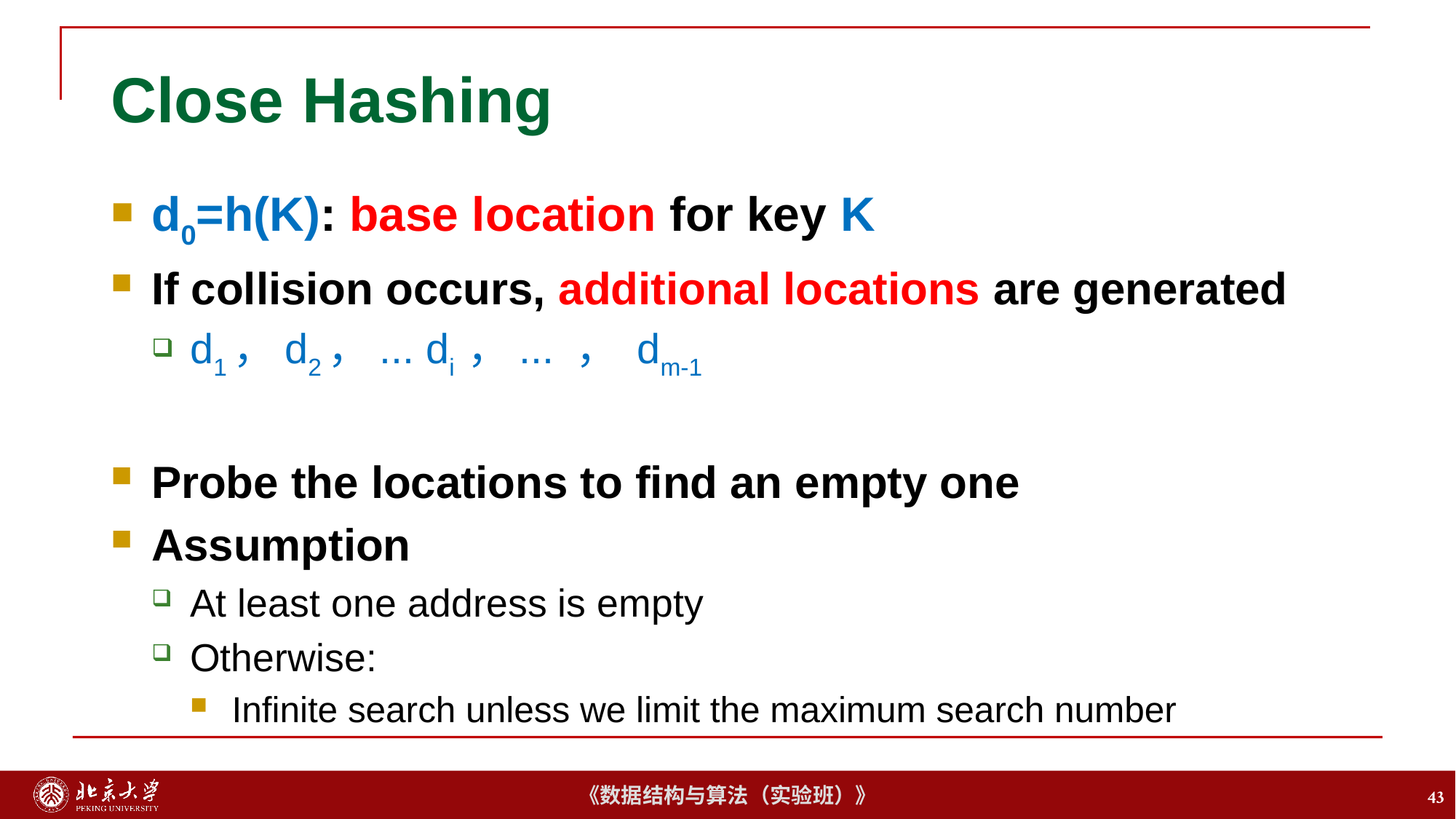

# Close Hashing
d0=h(K): base location for key K
If collision occurs, additional locations are generated
d1，d2，... di ，... ， dm-1

Probe the locations to find an empty one
Assumption
At least one address is empty
Otherwise:
Infinite search unless we limit the maximum search number
43